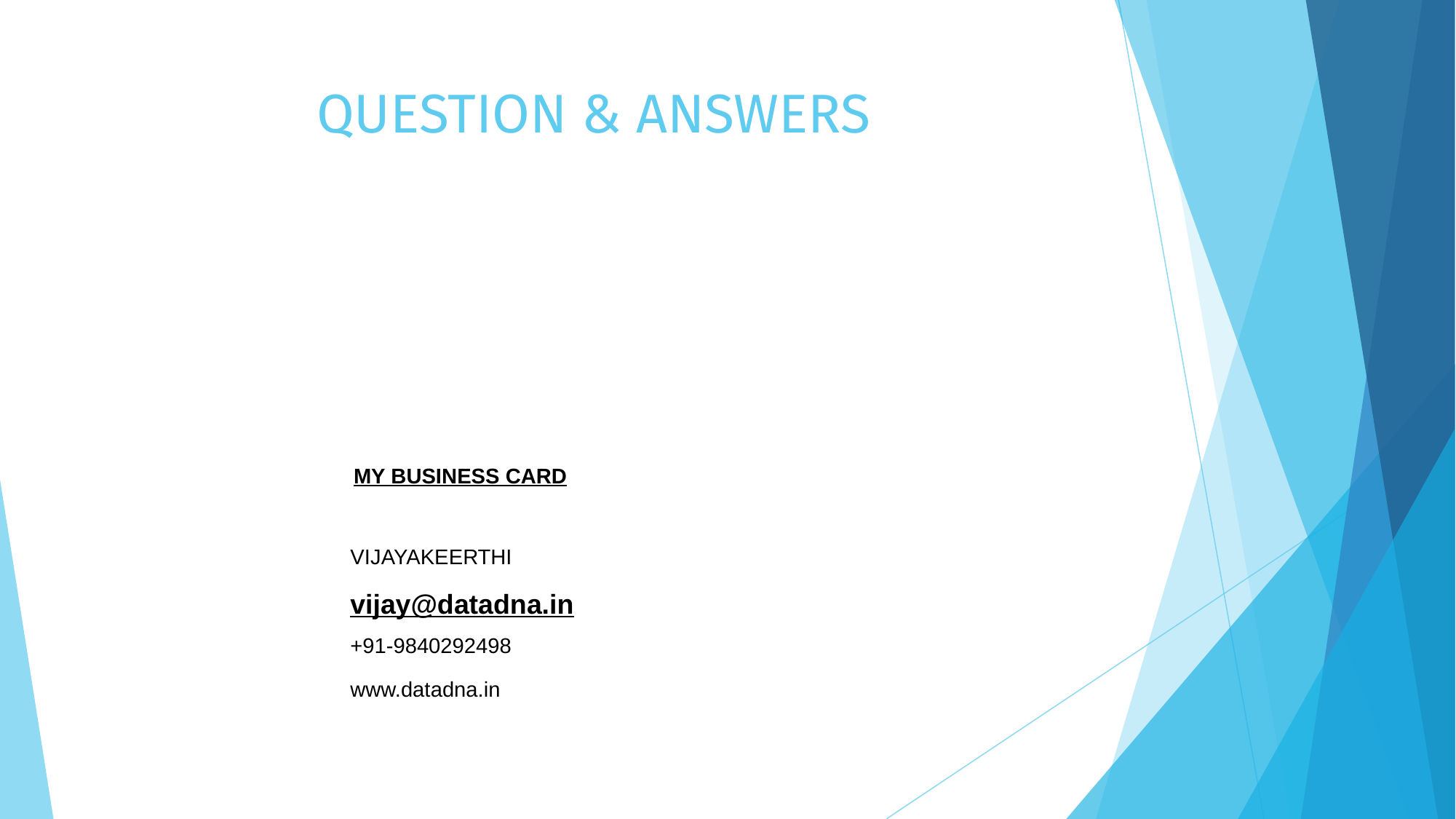

# QUESTION & ANSWERS
MY BUSINESS CARD
| VIJAYAKEERTHI |
| --- |
| vijay@datadna.in |
| +91-9840292498 |
| www.datadna.in |